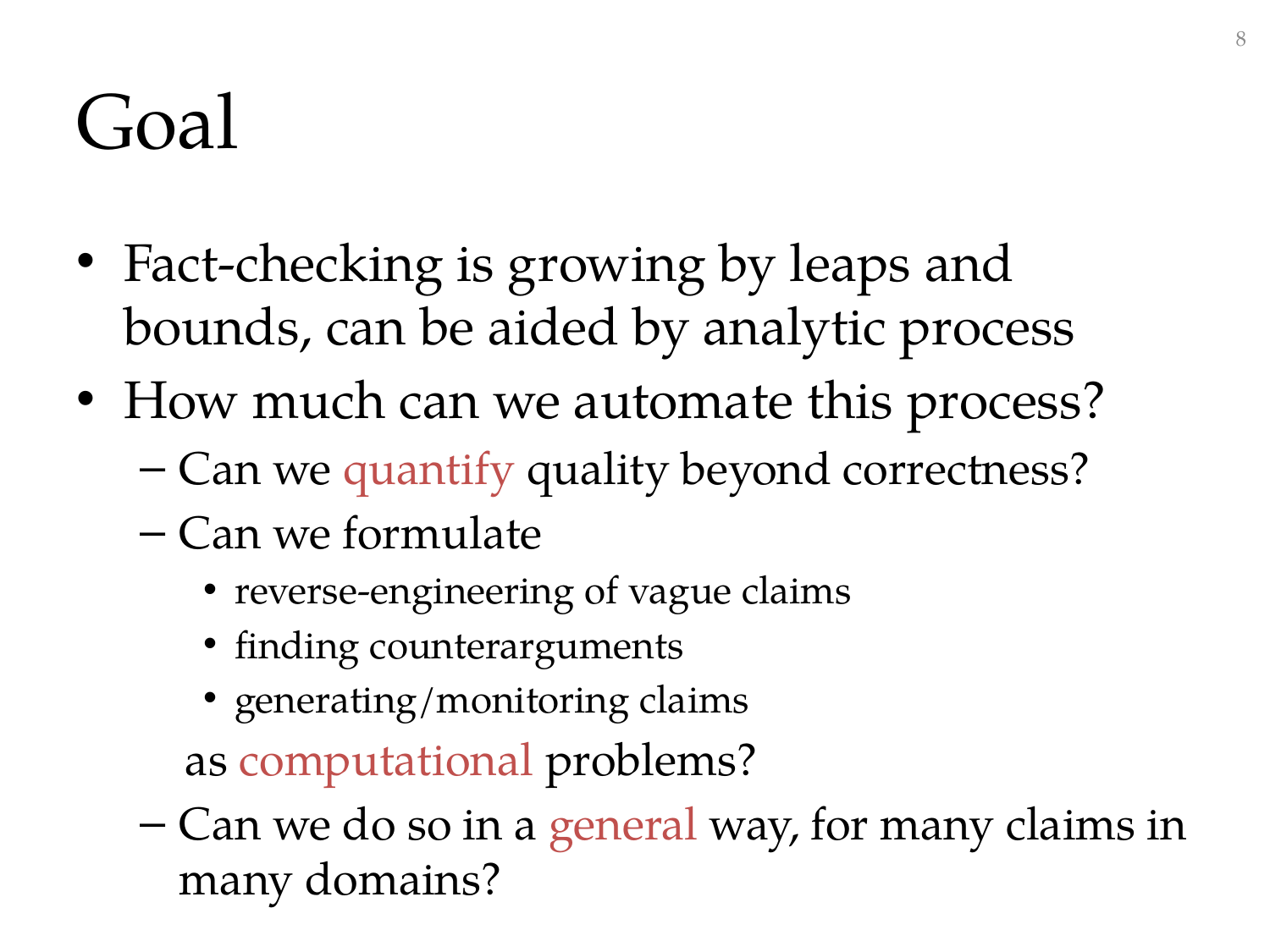

8
# Goal
Fact-checking is growing by leaps and bounds, can be aided by analytic process
How much can we automate this process?
Can we quantify quality beyond correctness?
Can we formulate
reverse-engineering of vague claims
finding counterarguments
generating/monitoring claims
    as computational problems?
Can we do so in a general way, for many claims in many domains?